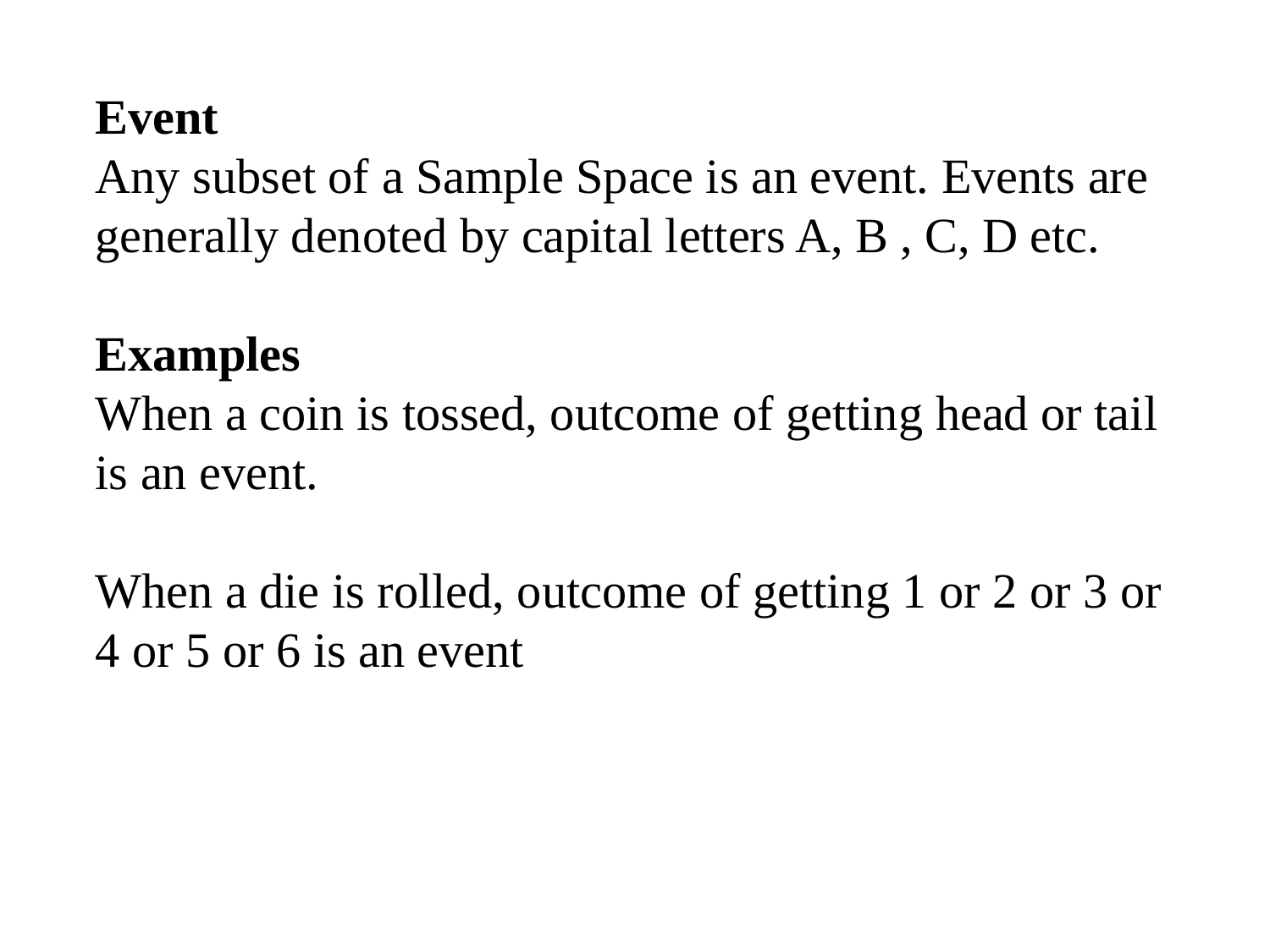

# Event Any subset of a Sample Space is an event. Events are generally denoted by capital letters A, B , C, D etc. Examples When a coin is tossed, outcome of getting head or tail is an event. When a die is rolled, outcome of getting 1 or 2 or 3 or 4 or 5 or 6 is an event